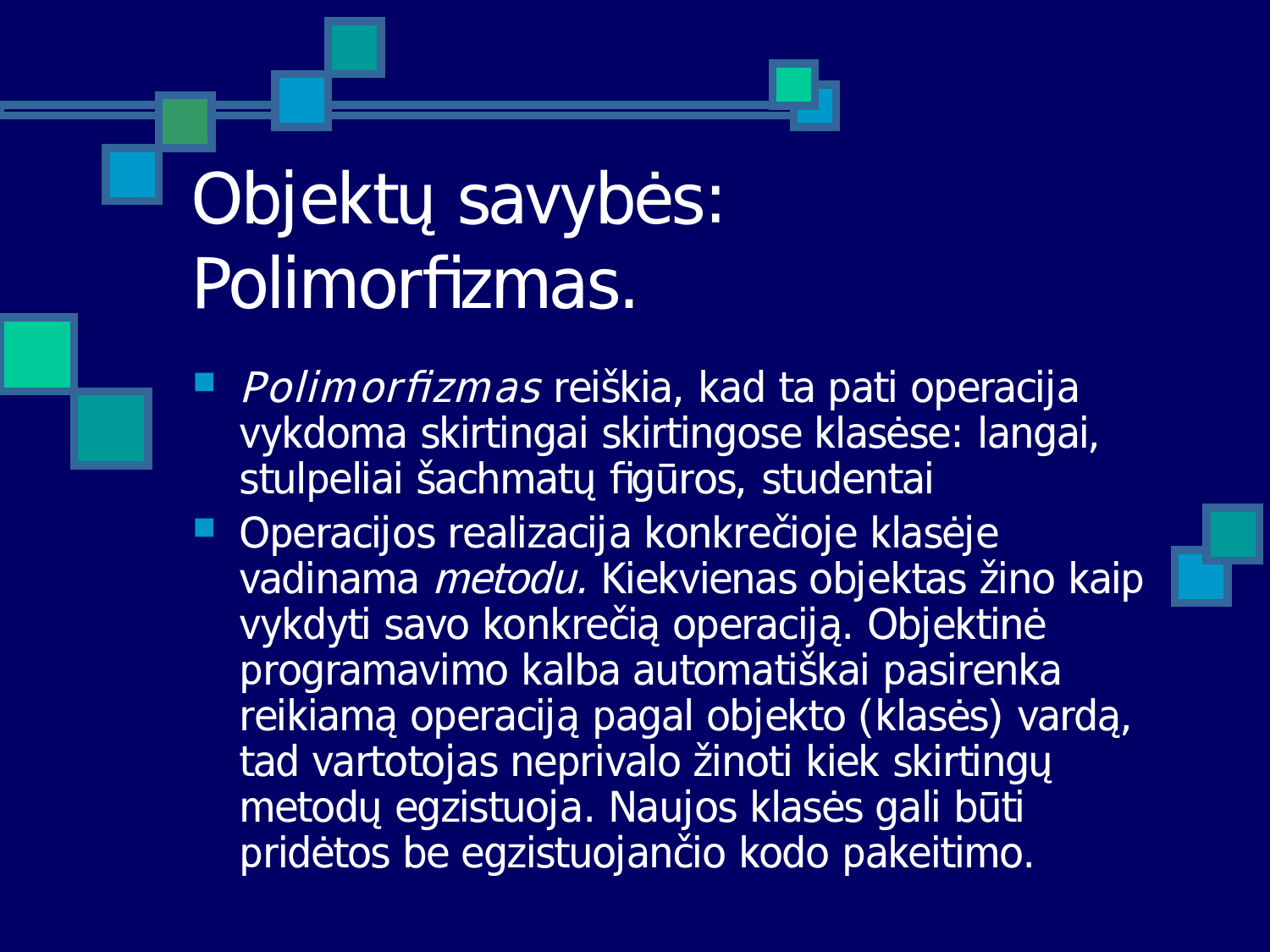

# Objektų savybės: Polimorfizmas.
Polimorfizmas reiškia, kad ta pati operacija vykdoma skirtingai skirtingose klasėse: langai, stulpeliai šachmatų figūros, studentai
Operacijos realizacija konkrečioje klasėje vadinama metodu. Kiekvienas objektas žino kaip vykdyti savo konkrečią operaciją. Objektinė programavimo kalba automatiškai pasirenka reikiamą operaciją pagal objekto (klasės) vardą, tad vartotojas neprivalo žinoti kiek skirtingų metodų egzistuoja. Naujos klasės gali būti pridėtos be egzistuojančio kodo pakeitimo.